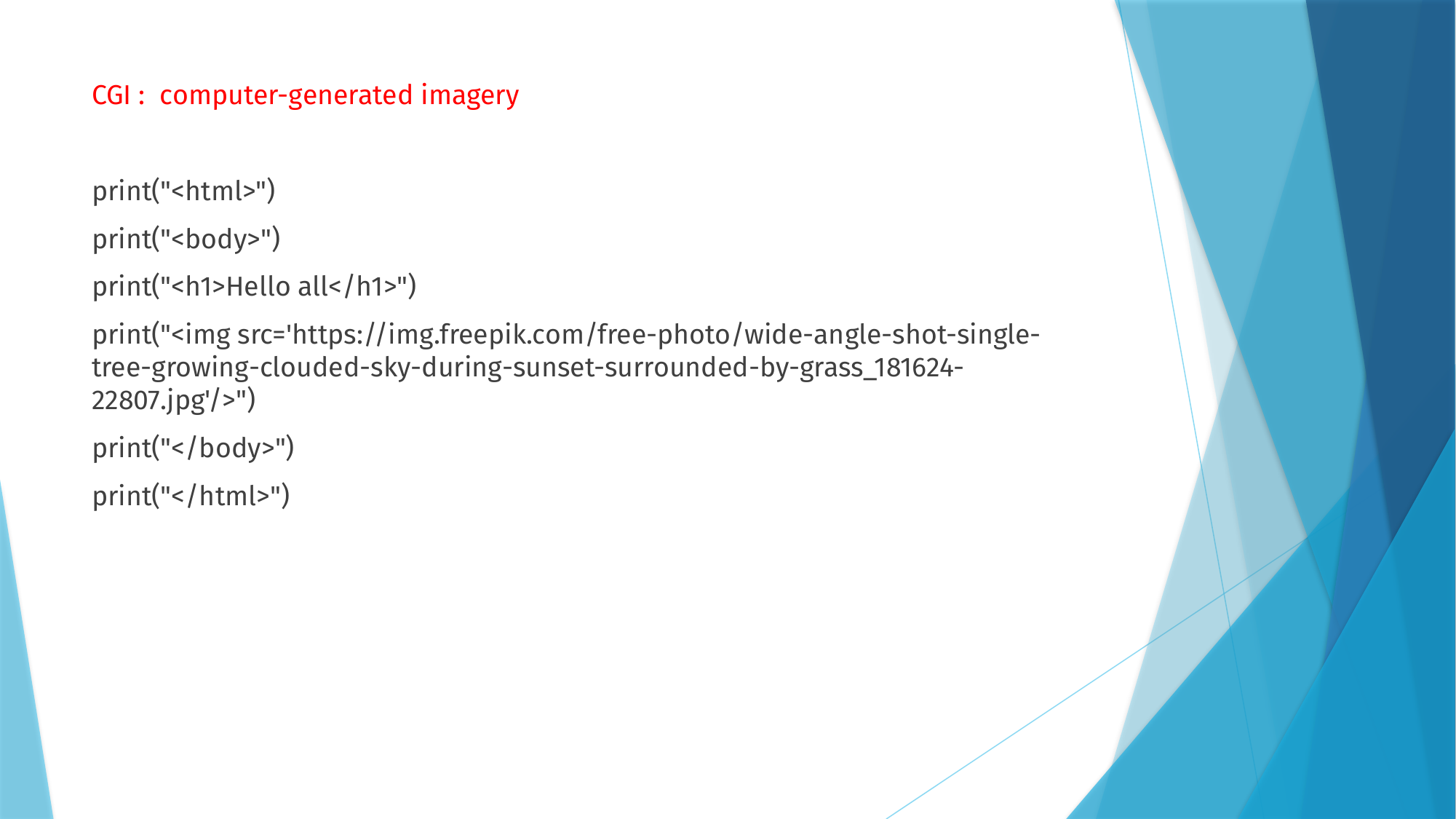

CGI :  computer-generated imagery

print("<html>")
print("<body>")
print("<h1>Hello all</h1>")
print("<img src='https://img.freepik.com/free-photo/wide-angle-shot-single-tree-growing-clouded-sky-during-sunset-surrounded-by-grass_181624-22807.jpg'/>")
print("</body>")
print("</html>")